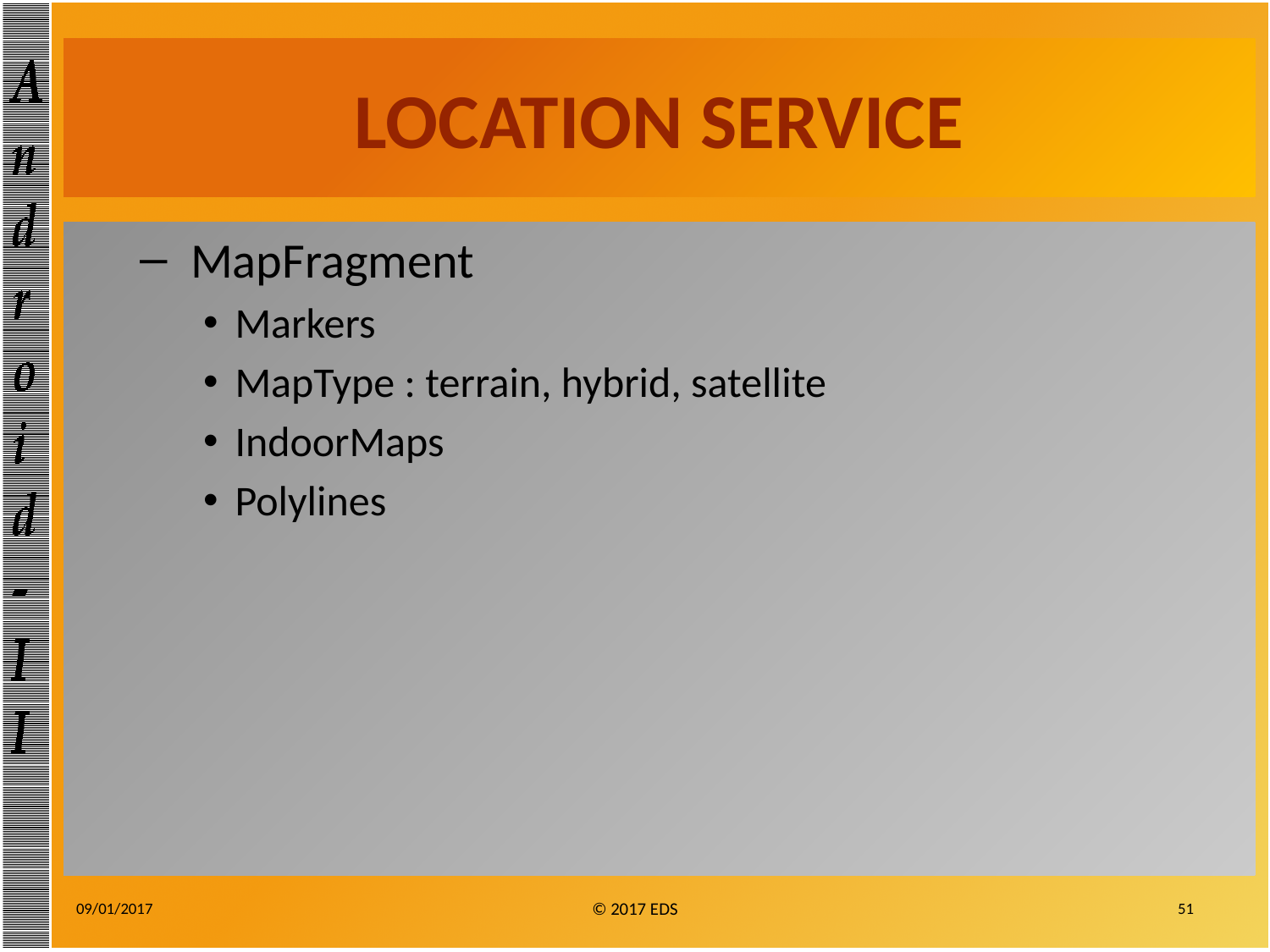

# LOCATION SERVICE
 MapFragment
Markers
MapType : terrain, hybrid, satellite
IndoorMaps
Polylines

09/01/2017
51
© 2017 EDS